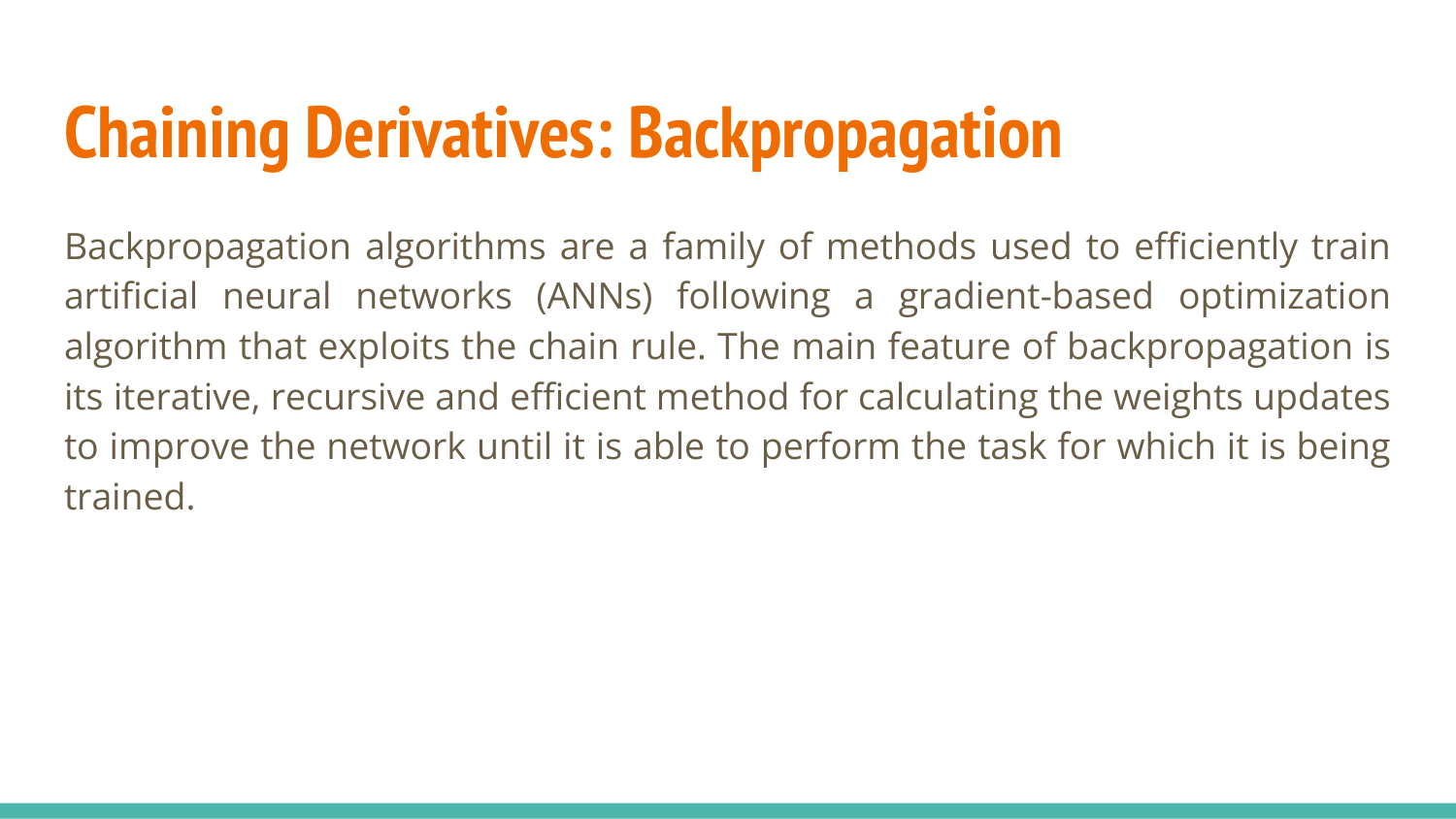

# Chaining Derivatives: Backpropagation
Backpropagation algorithms are a family of methods used to efficiently train artificial neural networks (ANNs) following a gradient-based optimization algorithm that exploits the chain rule. The main feature of backpropagation is its iterative, recursive and efficient method for calculating the weights updates to improve the network until it is able to perform the task for which it is being trained.